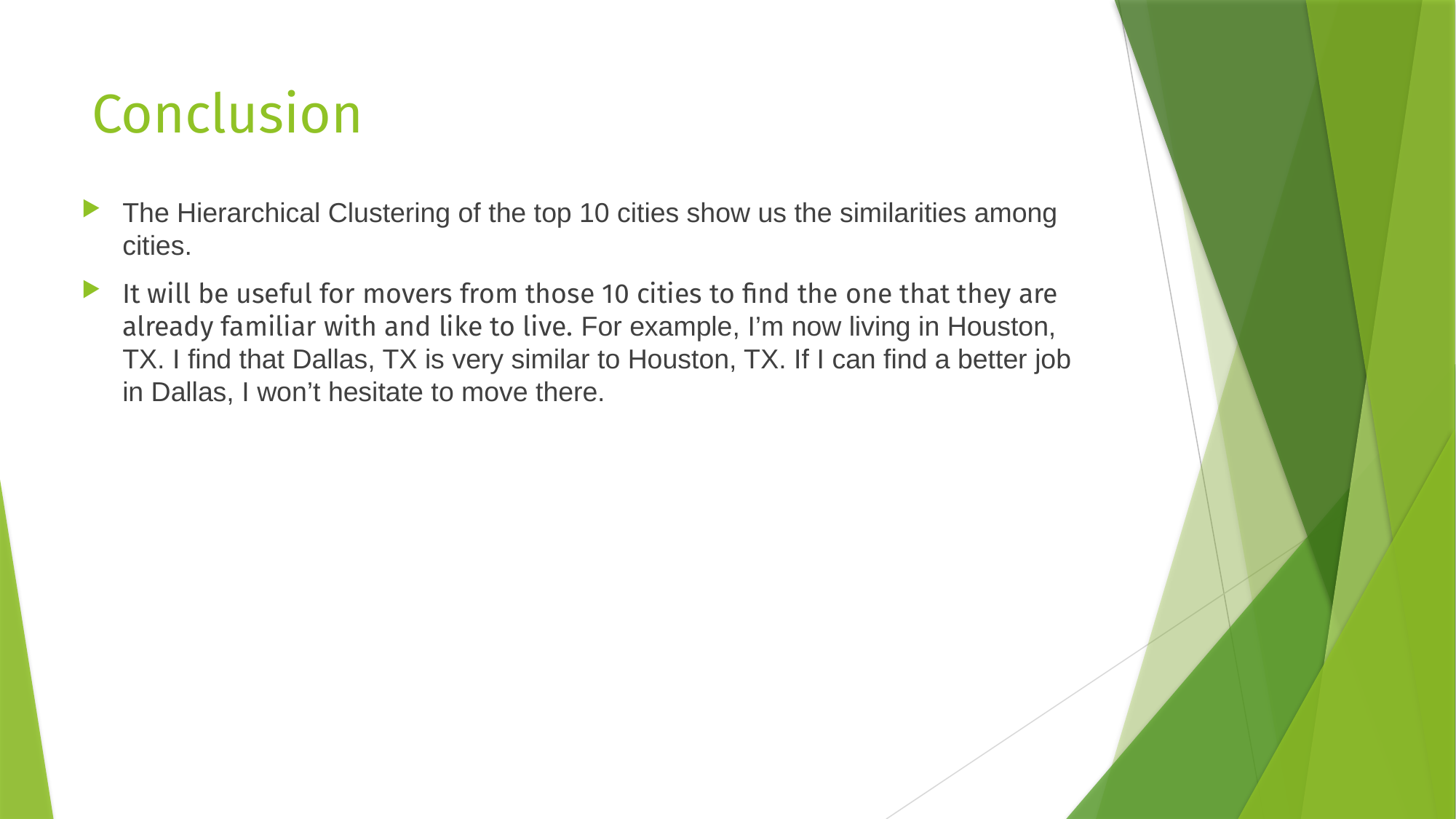

# Conclusion
The Hierarchical Clustering of the top 10 cities show us the similarities among cities.
It will be useful for movers from those 10 cities to find the one that they are already familiar with and like to live. For example, I’m now living in Houston, TX. I find that Dallas, TX is very similar to Houston, TX. If I can find a better job in Dallas, I won’t hesitate to move there.